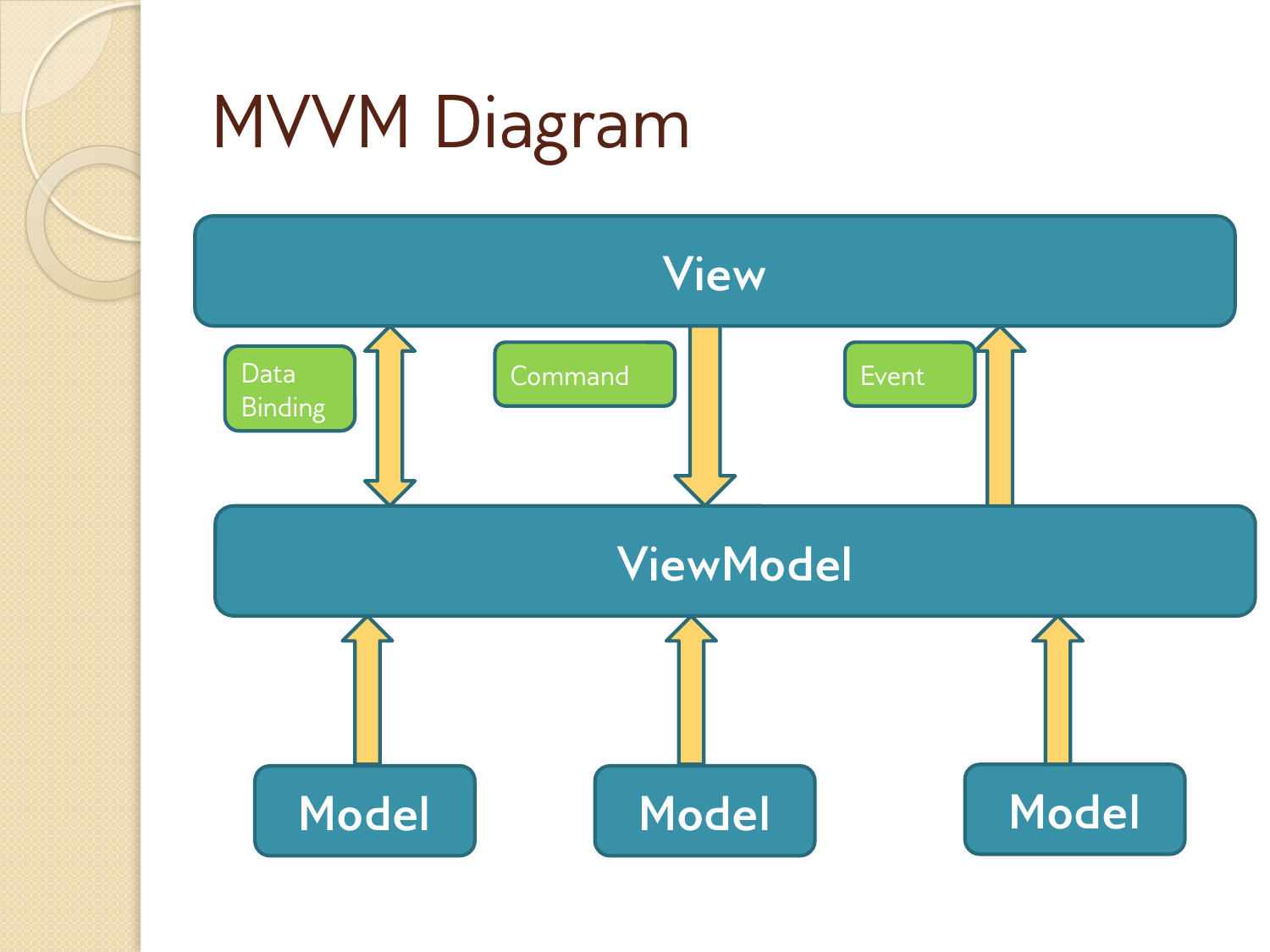

# MVVM Diagram
View

Command
Event
Data Binding
ViewModel

Model
Model
Model